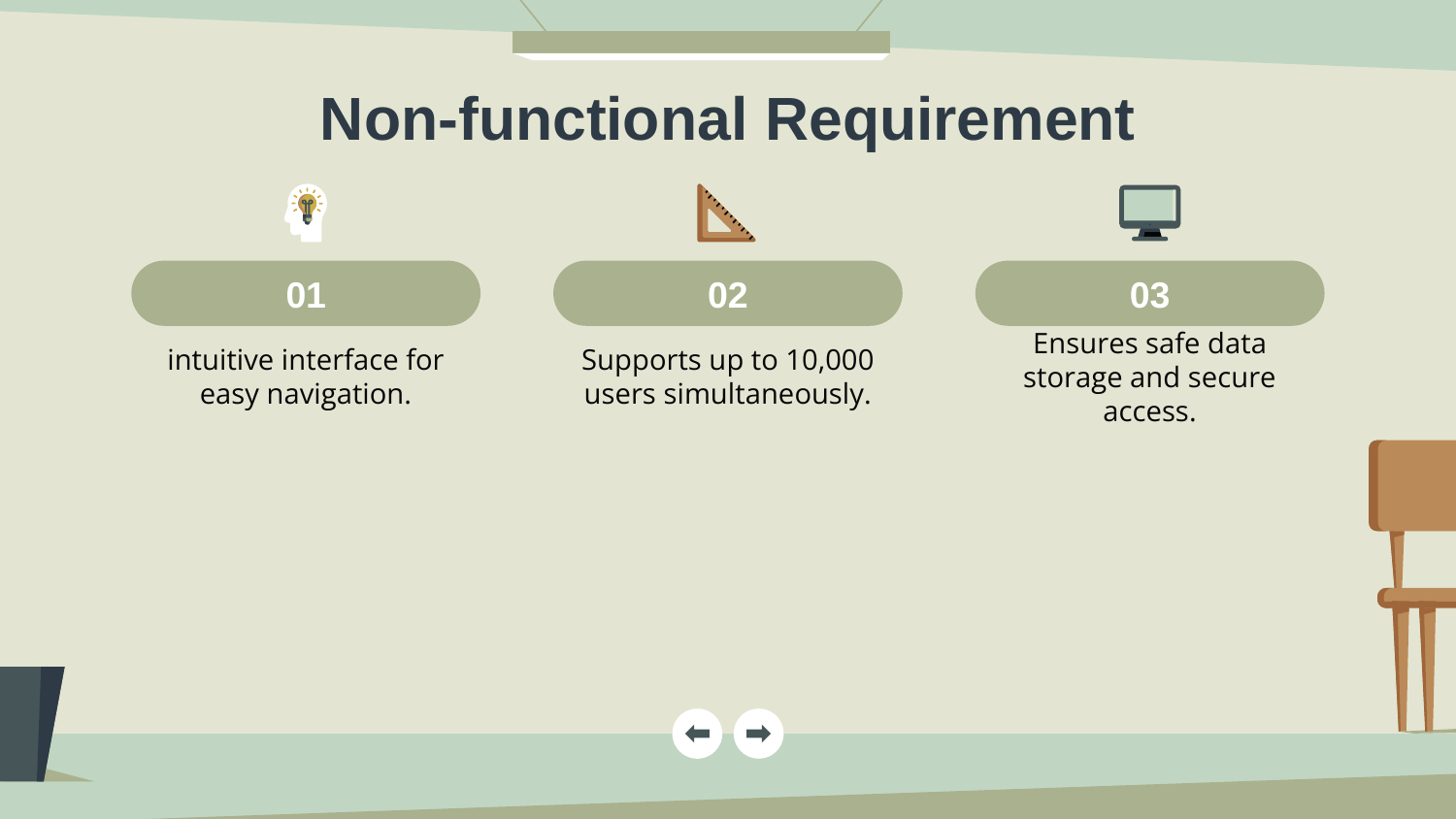

# Non-functional Requirement

01
02
03
intuitive interface for easy navigation.
Supports up to 10,000 users simultaneously.
Ensures safe data storage and secure access.